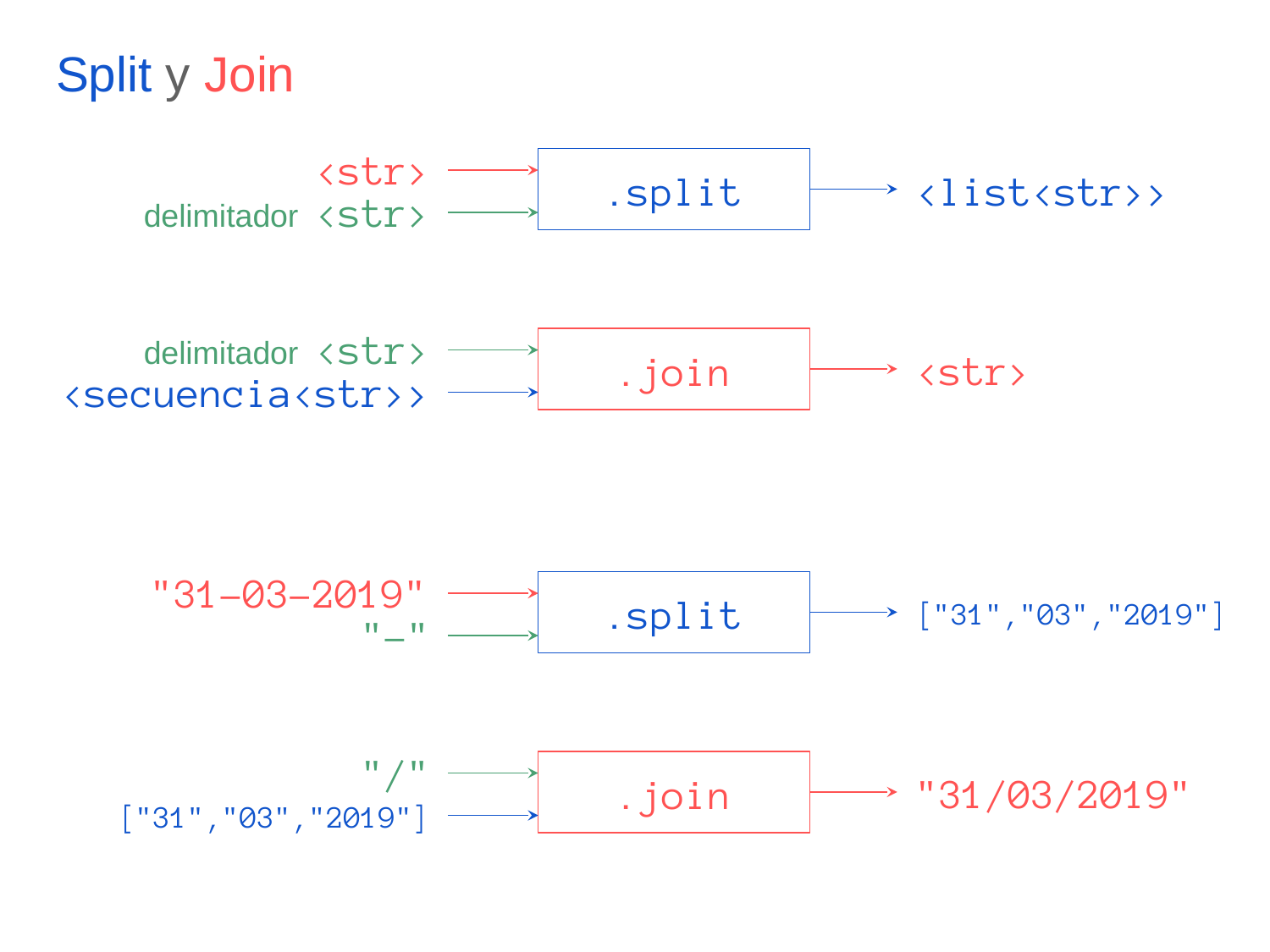

Split y Join
<str>
.split
<list<str>>
delimitador <str>
delimitador <str>
.join
<str>
<secuencia<str>>

"31-03-2019"
.split
["31","03","2019"]
"-"
"/"
.join
"31/03/2019"
["31","03","2019"]